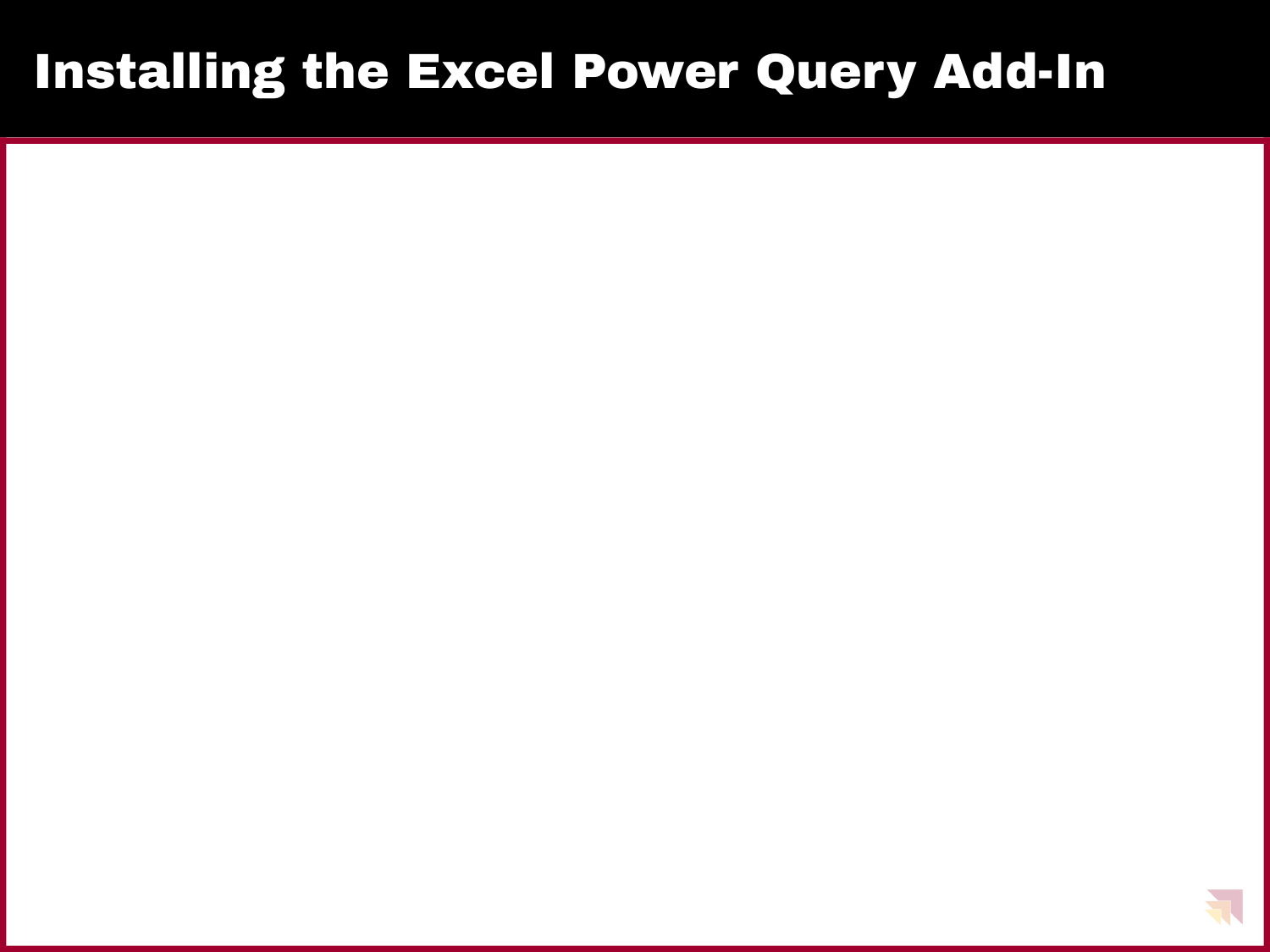

# Installing the Excel Power Query Add-In